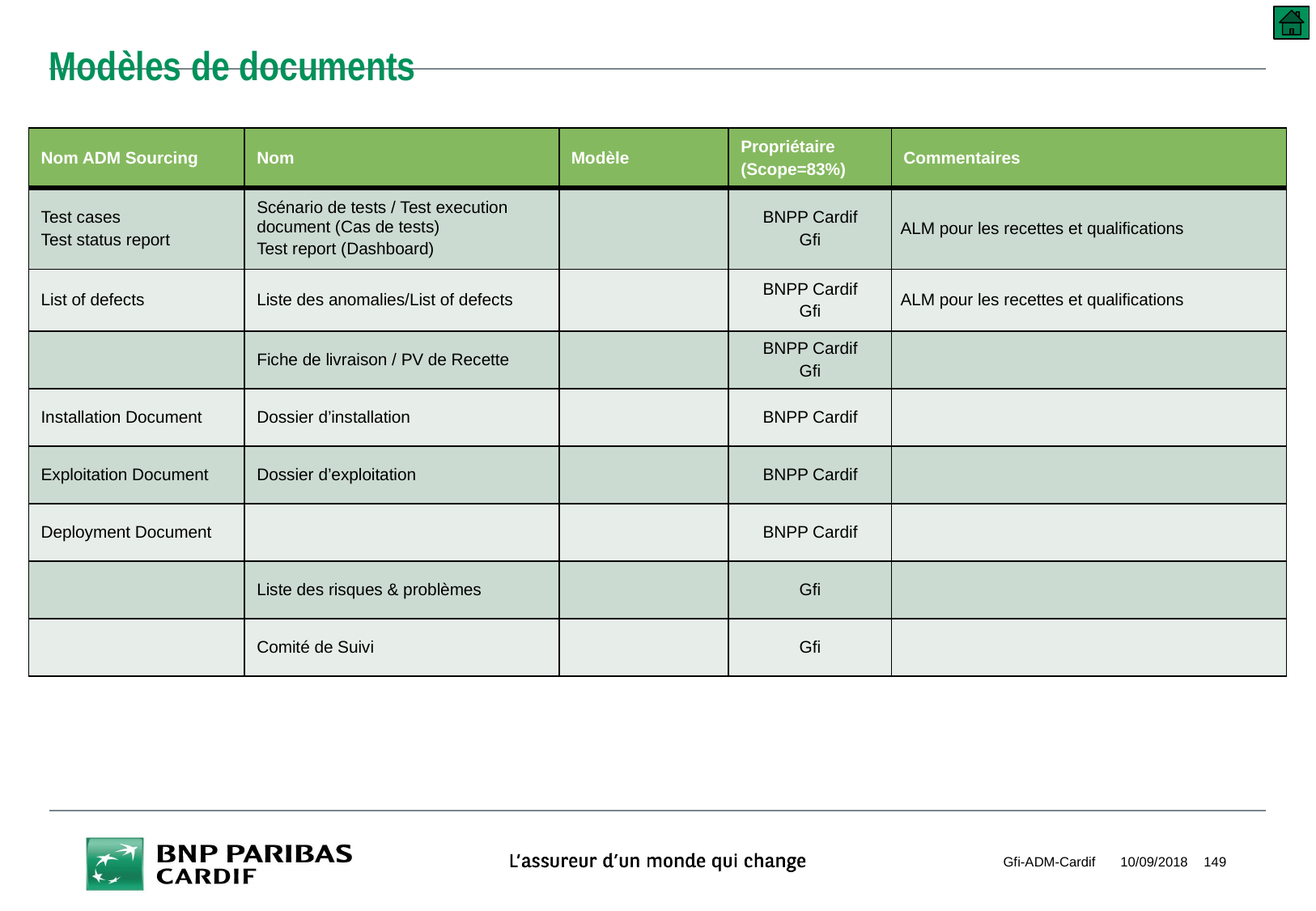

# Modèles de documents
| Nom ADM Sourcing | Nom | Modèle | Propriétaire (Scope=83%) | Commentaires |
| --- | --- | --- | --- | --- |
| Test cases Test status report | Scénario de tests / Test execution document (Cas de tests) Test report (Dashboard) |  | BNPP Cardif Gfi | ALM pour les recettes et qualifications |
| List of defects | Liste des anomalies/List of defects |  | BNPP Cardif Gfi | ALM pour les recettes et qualifications |
|  | Fiche de livraison / PV de Recette |  | BNPP Cardif Gfi |  |
| Installation Document | Dossier d’installation |  | BNPP Cardif |  |
| Exploitation Document | Dossier d’exploitation |  | BNPP Cardif |  |
| Deployment Document |  |  | BNPP Cardif |  |
|  | Liste des risques & problèmes |  | Gfi |  |
|  | Comité de Suivi |  | Gfi |  |
Gfi-ADM-Cardif
10/09/2018
149